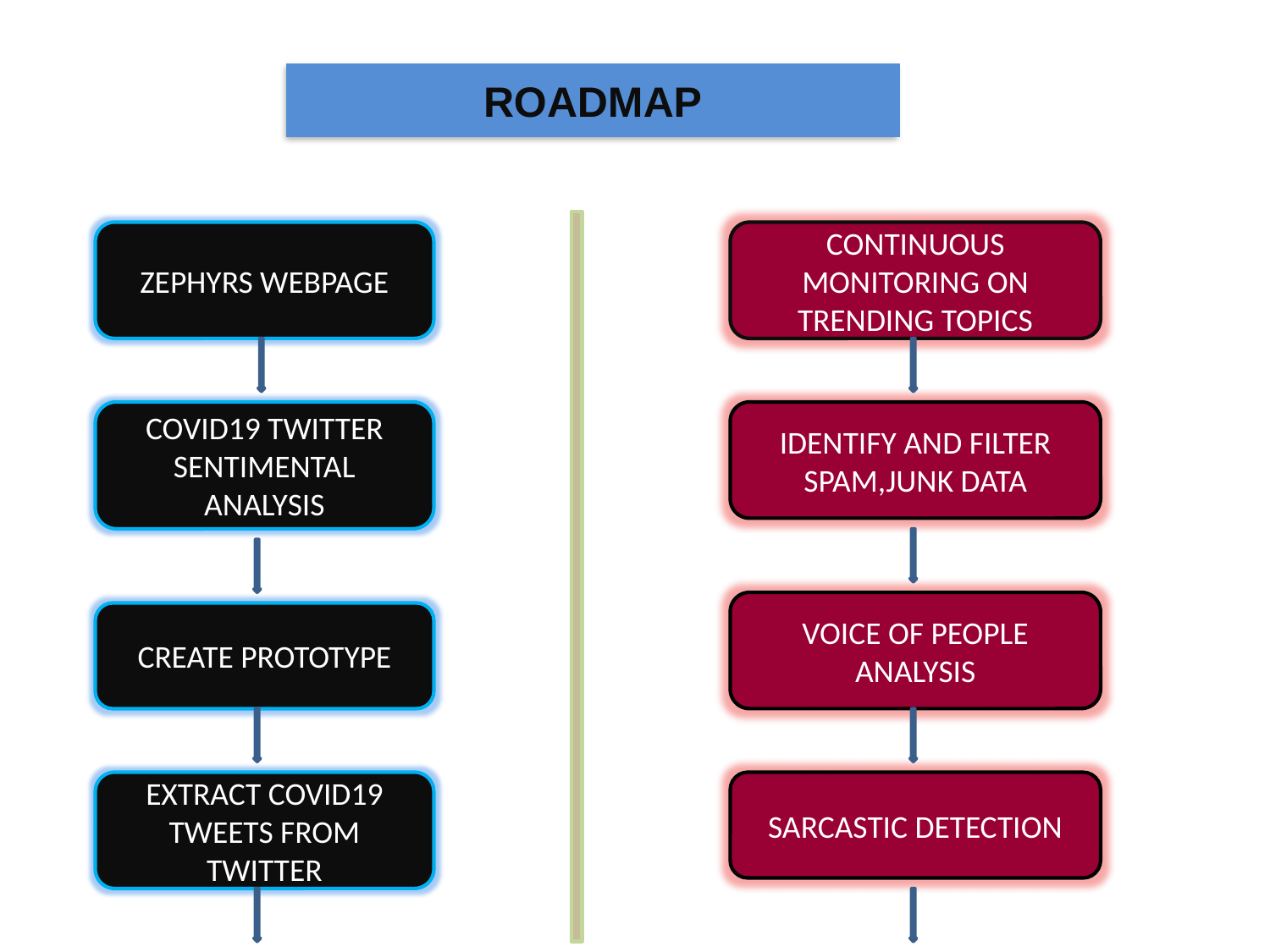

ROADMAP

ZEPHYRS WEBPAGE
CONTINUOUS MONITORING ON TRENDING TOPICS

COVID19 TWITTER SENTIMENTAL ANALYSIS
IDENTIFY AND FILTER SPAM,JUNK DATA

VOICE OF PEOPLE ANALYSIS
CREATE PROTOTYPE

EXTRACT COVID19 TWEETS FROM TWITTER
SARCASTIC DETECTION